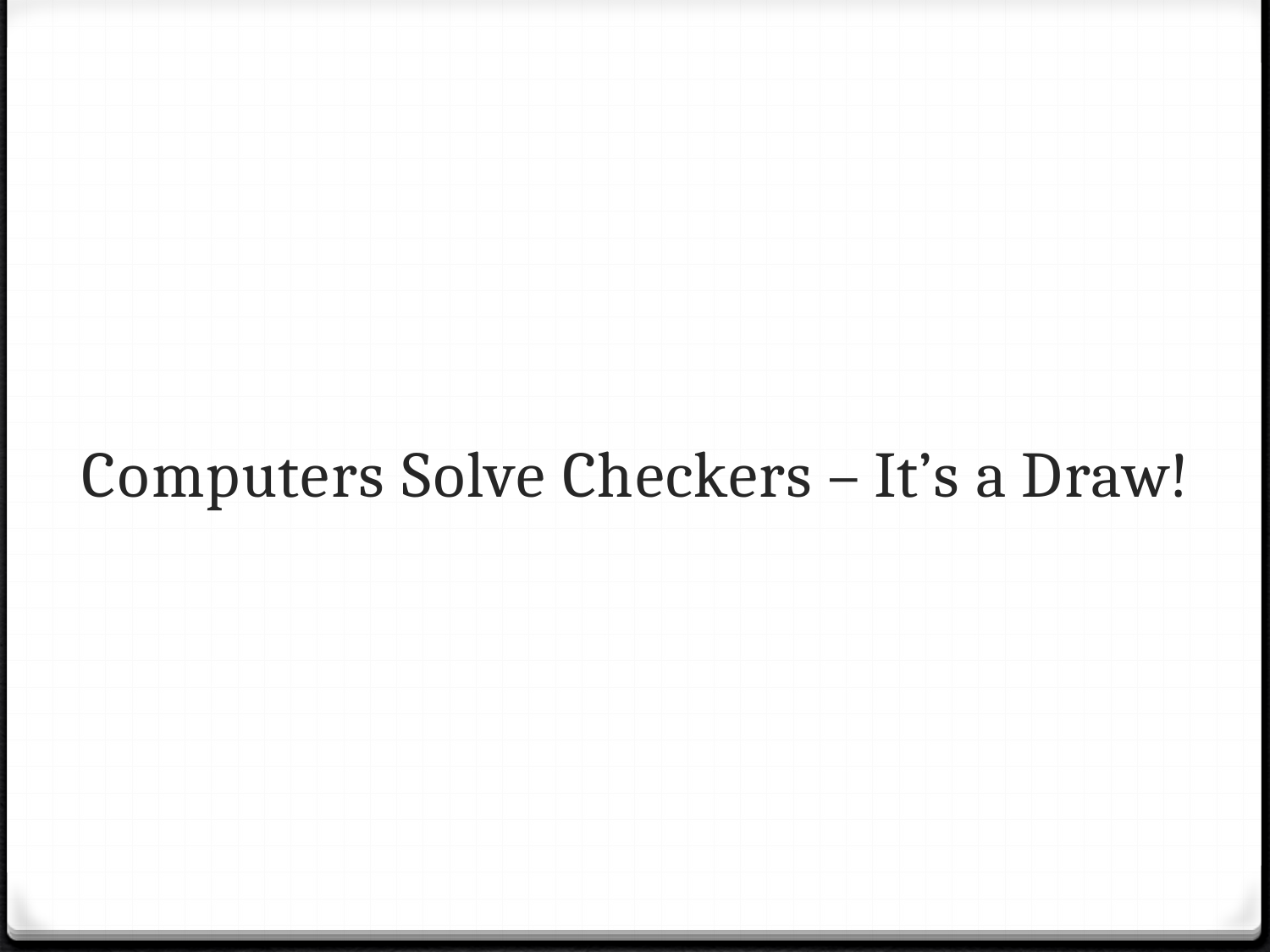

# Computers Solve Checkers – It’s a Draw!